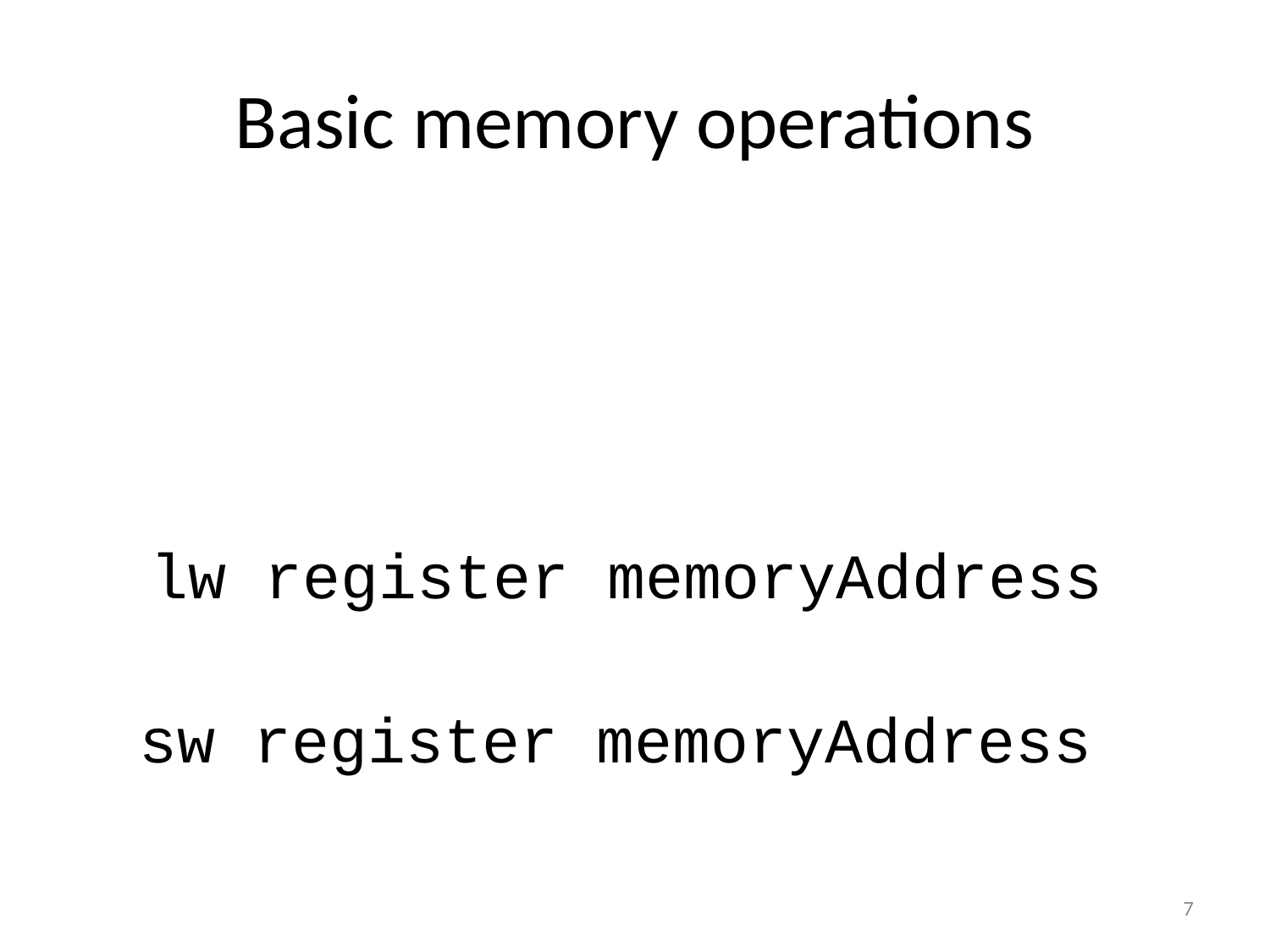

# Basic memory operations

lw register memoryAddress
sw register memoryAddress
7